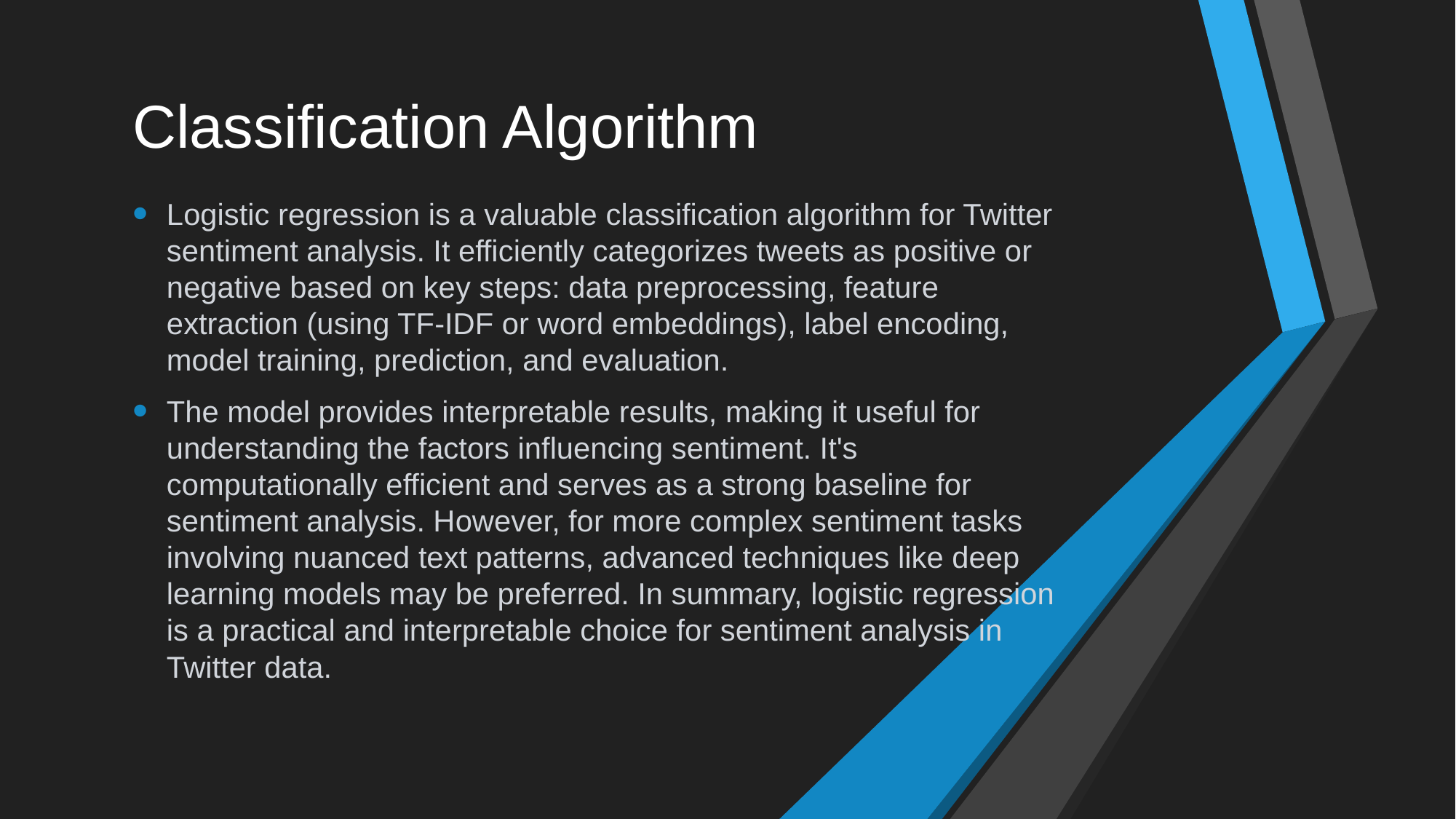

# Classification Algorithm
Logistic regression is a valuable classification algorithm for Twitter sentiment analysis. It efficiently categorizes tweets as positive or negative based on key steps: data preprocessing, feature extraction (using TF-IDF or word embeddings), label encoding, model training, prediction, and evaluation.
The model provides interpretable results, making it useful for understanding the factors influencing sentiment. It's computationally efficient and serves as a strong baseline for sentiment analysis. However, for more complex sentiment tasks involving nuanced text patterns, advanced techniques like deep learning models may be preferred. In summary, logistic regression is a practical and interpretable choice for sentiment analysis in Twitter data.